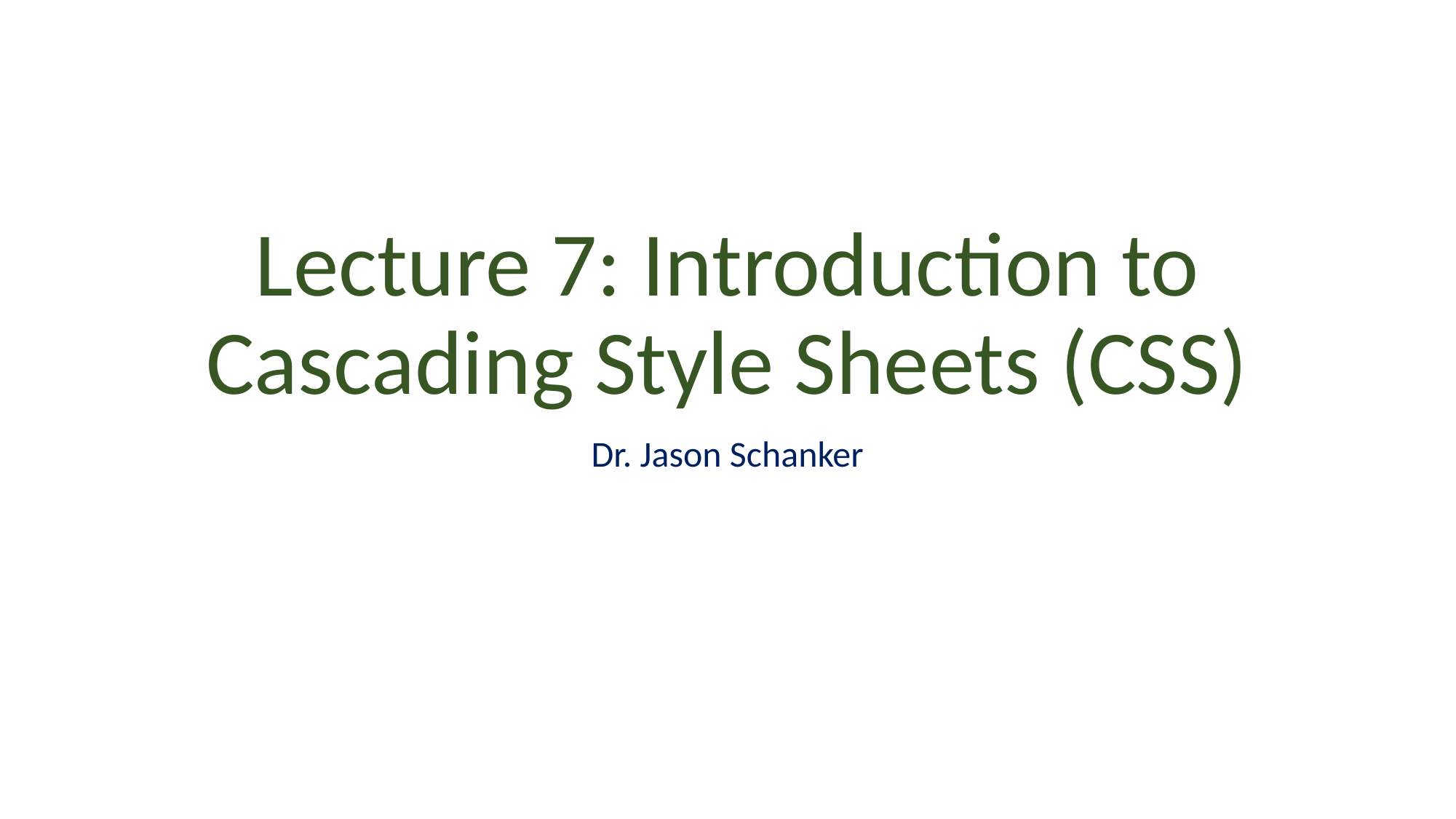

# Lecture 7: Introduction to Cascading Style Sheets (CSS)
Dr. Jason Schanker